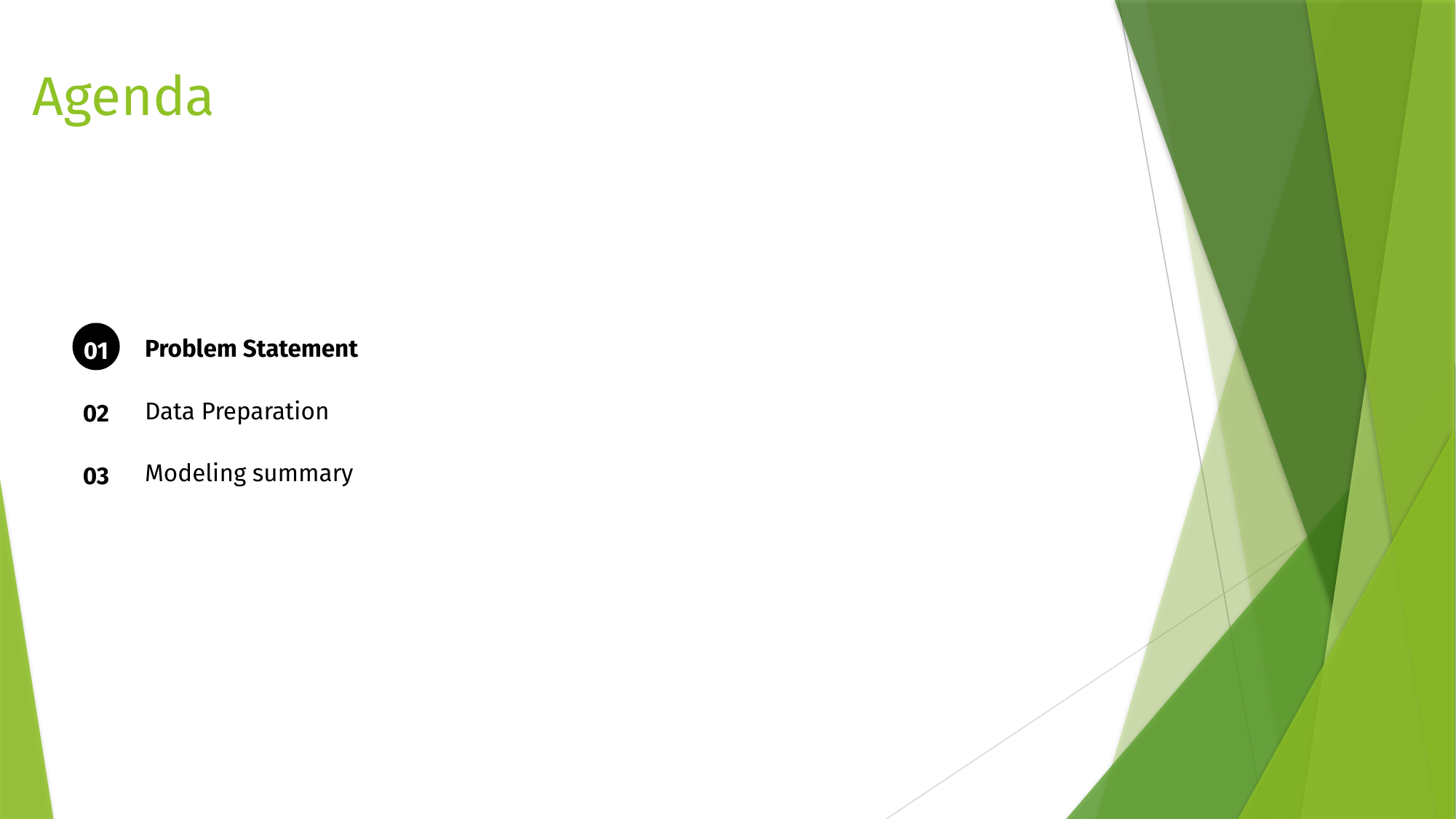

Agenda
01
Problem Statement
Data Preparation
Modeling summary
02
03